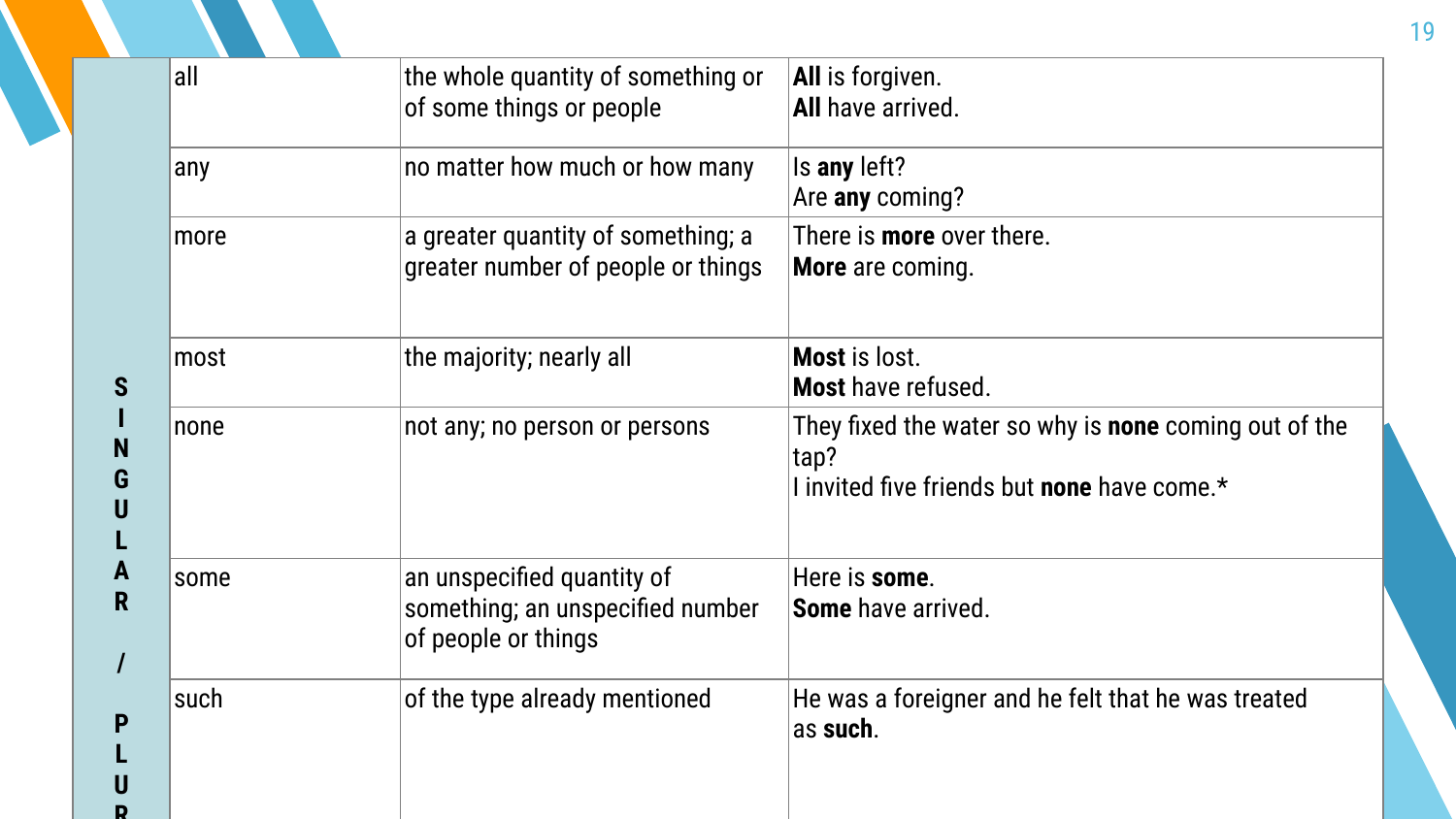

19
| S I N G U L A R / P L U R A L | all | the whole quantity of something or of some things or people | All is forgiven. All have arrived. |
| --- | --- | --- | --- |
|  | any | no matter how much or how many | Is any left? Are any coming? |
|  | more | a greater quantity of something; a greater number of people or things | There is more over there. More are coming. |
|  | most | the majority; nearly all | Most is lost. Most have refused. |
|  | none | not any; no person or persons | They fixed the water so why is none coming out of the tap? I invited five friends but none have come.\* |
|  | some | an unspecified quantity of something; an unspecified number of people or things | Here is some. Some have arrived. |
|  | such | of the type already mentioned | He was a foreigner and he felt that he was treated as such. |
#